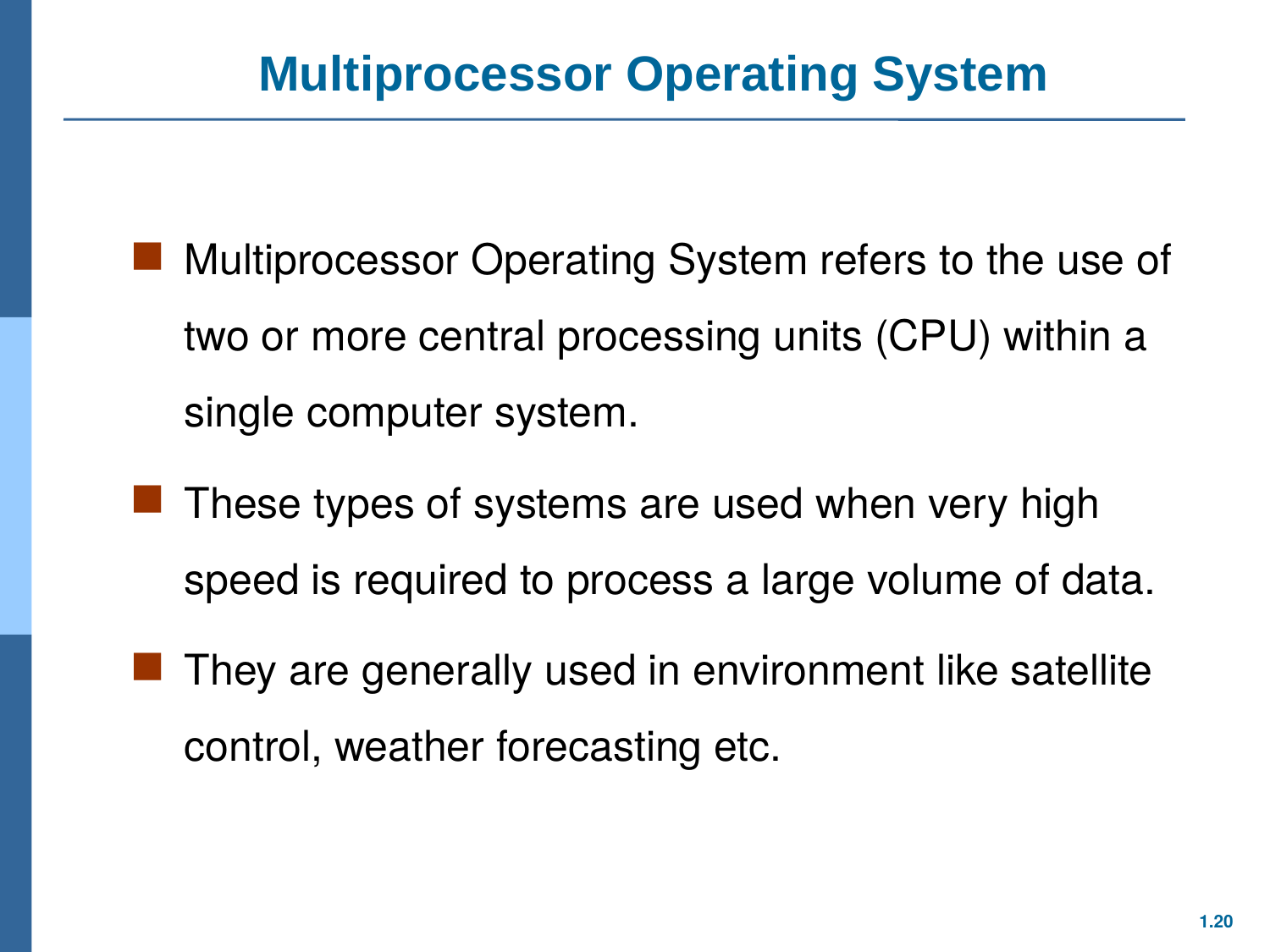

Multiprocessor Operating System
Multiprocessor Operating System refers to the use of two or more central processing units (CPU) within a single computer system.
These types of systems are used when very high speed is required to process a large volume of data.
They are generally used in environment like satellite control, weather forecasting etc.